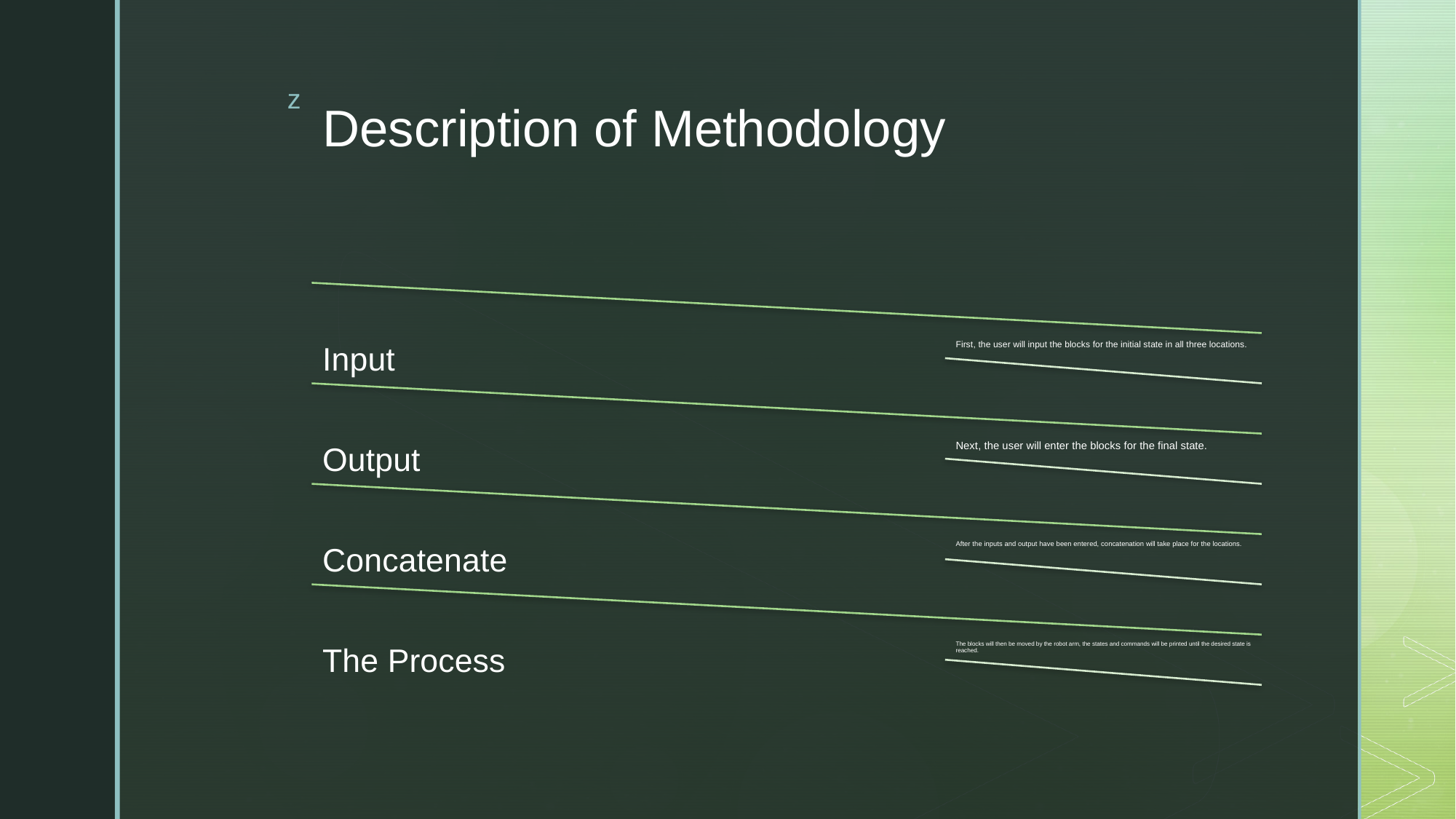

# Description of Methodology
Input
First, the user will input the blocks for the initial state in all three locations.
Output
Next, the user will enter the blocks for the final state.
Concatenate
After the inputs and output have been entered, concatenation will take place for the locations.
The Process
The blocks will then be moved by the robot arm, the states and commands will be printed until the desired state is reached.